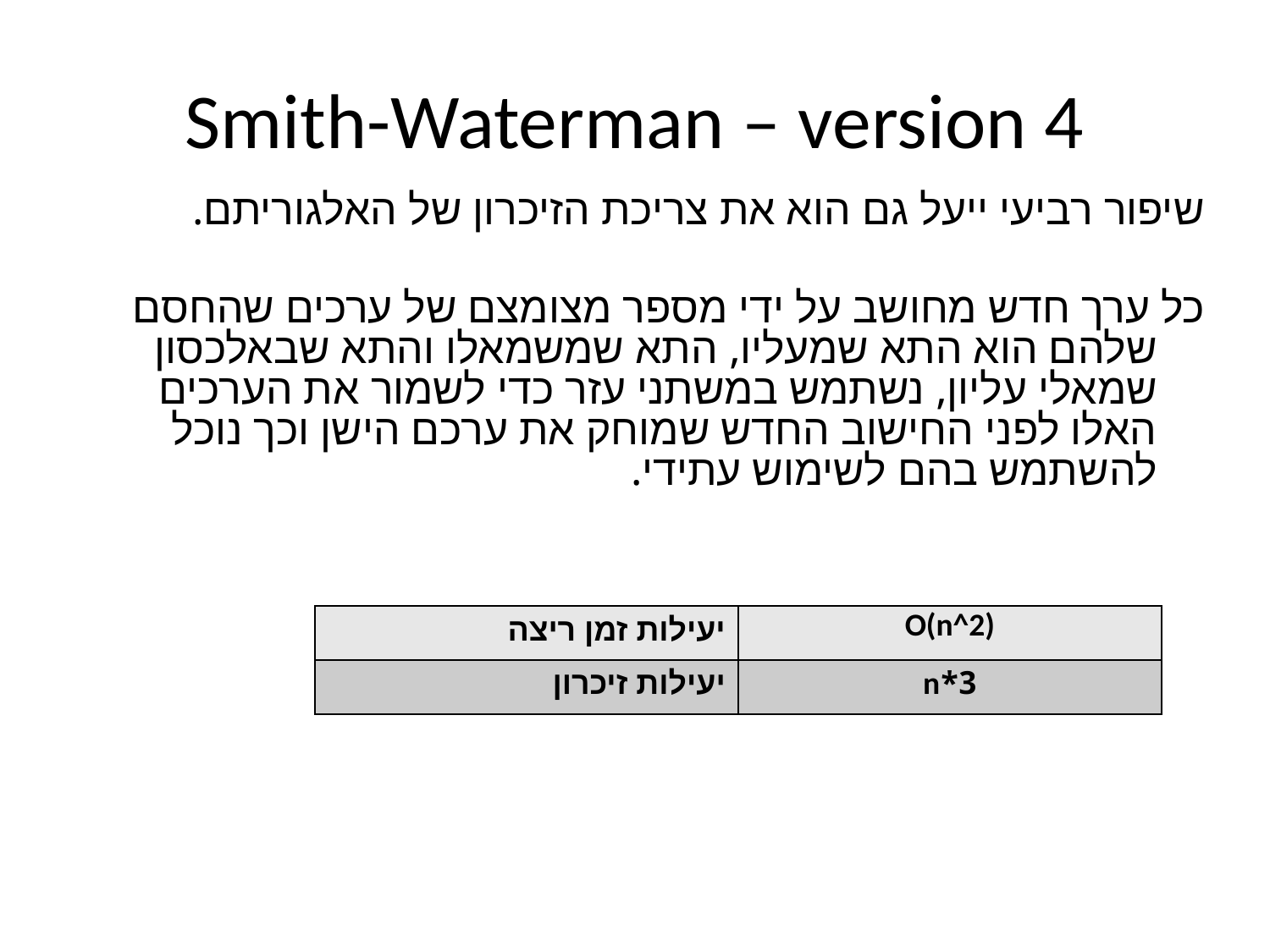

# Smith-Waterman – version 4
שיפור רביעי ייעל גם הוא את צריכת הזיכרון של האלגוריתם.

כל ערך חדש מחושב על ידי מספר מצומצם של ערכים שהחסם שלהם הוא התא שמעליו, התא שמשמאלו והתא שבאלכסון שמאלי עליון, נשתמש במשתני עזר כדי לשמור את הערכים האלו לפני החישוב החדש שמוחק את ערכם הישן וכך נוכל להשתמש בהם לשימוש עתידי.
| יעילות זמן ריצה | O(n^2) |
| --- | --- |
| יעילות זיכרון | 3\*n |